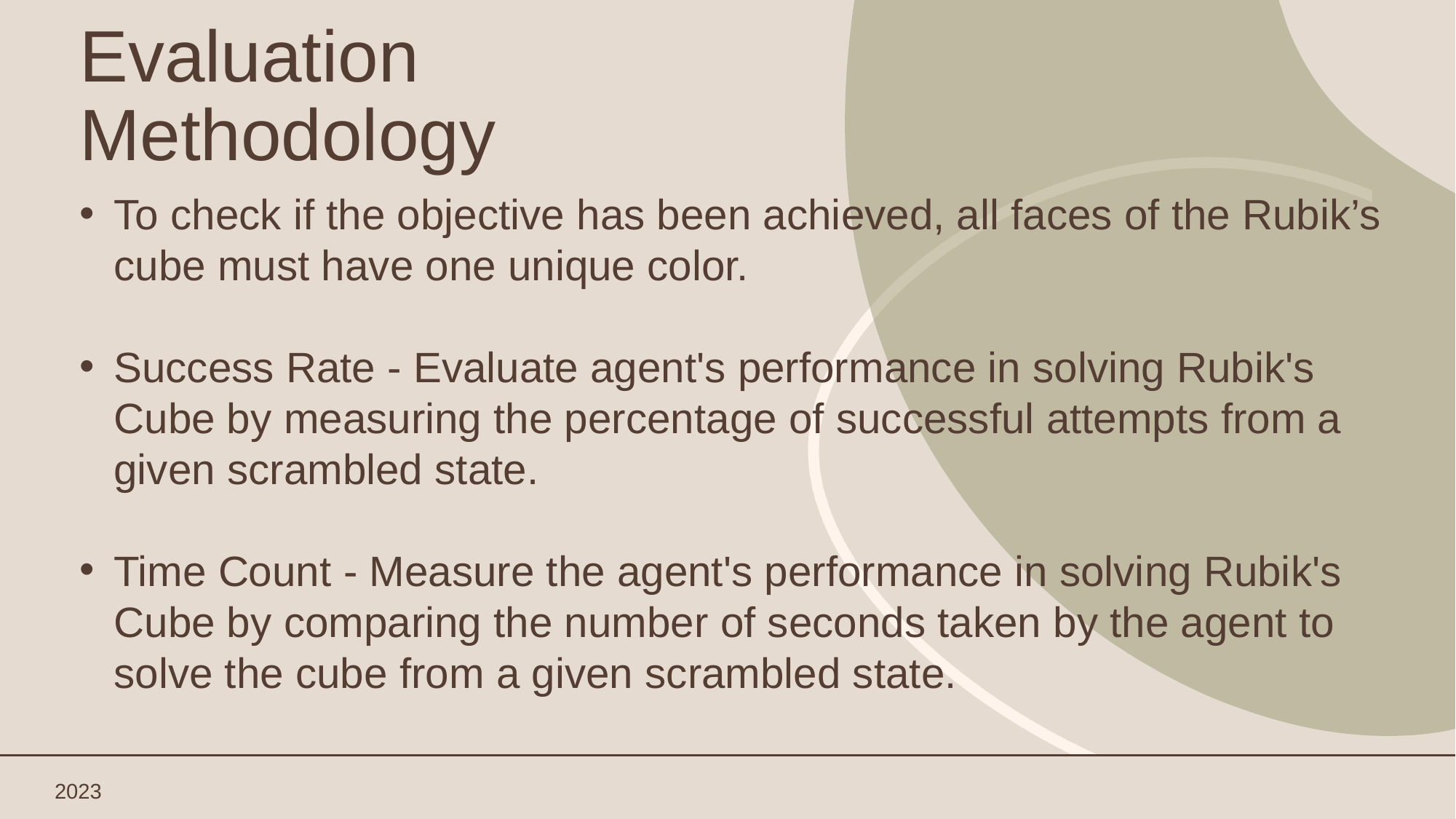

# Evaluation Methodology
To check if the objective has been achieved, all faces of the Rubik’s cube must have one unique color.

Success Rate - Evaluate agent's performance in solving Rubik's Cube by measuring the percentage of successful attempts from a given scrambled state.
Time Count - Measure the agent's performance in solving Rubik's Cube by comparing the number of seconds taken by the agent to solve the cube from a given scrambled state.

2023
6